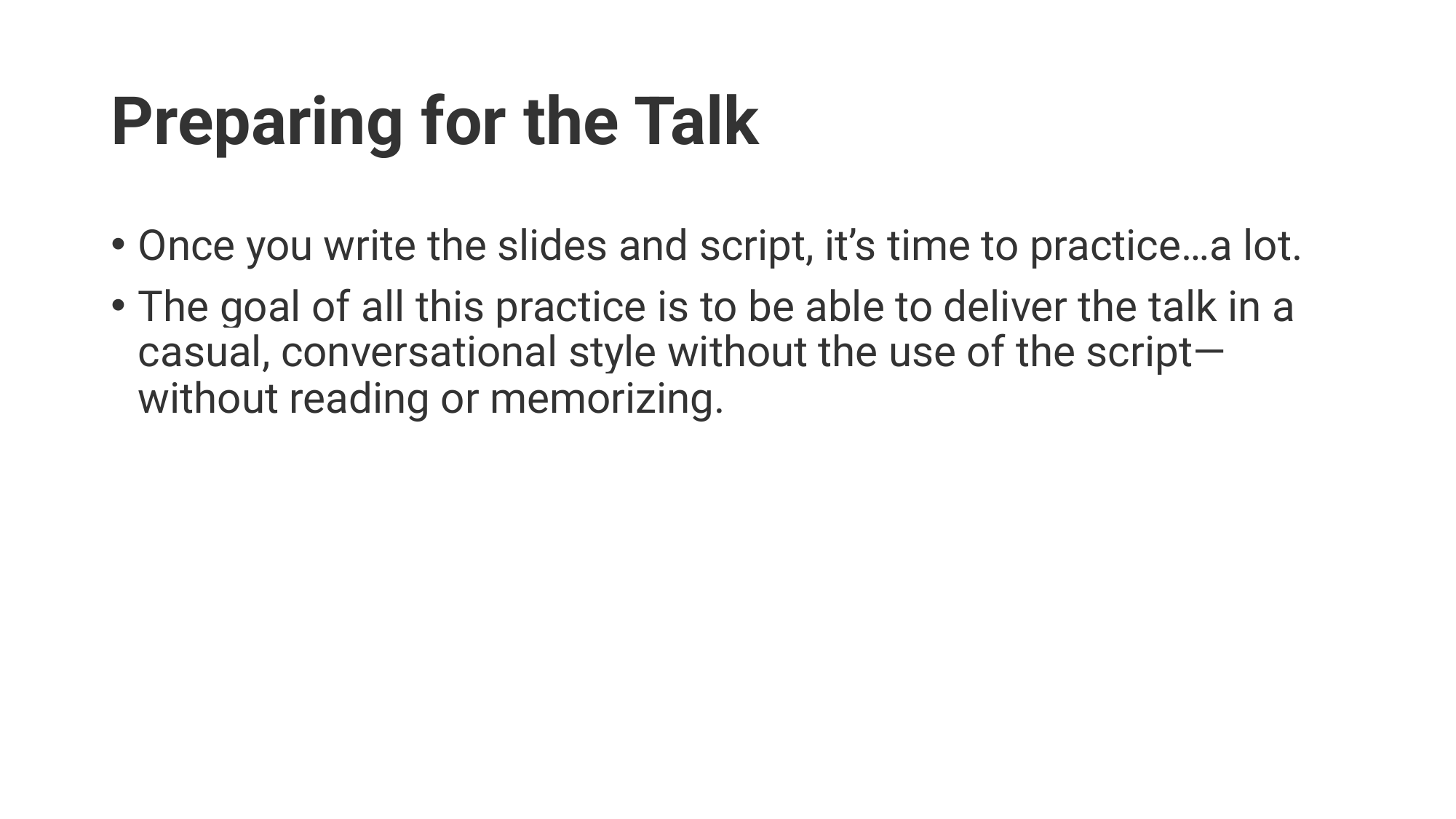

# Preparing for the Talk
Once you write the slides and script, it’s time to practice…a lot.
The goal of all this practice is to be able to deliver the talk in a casual, conversational style without the use of the script—without reading or memorizing.